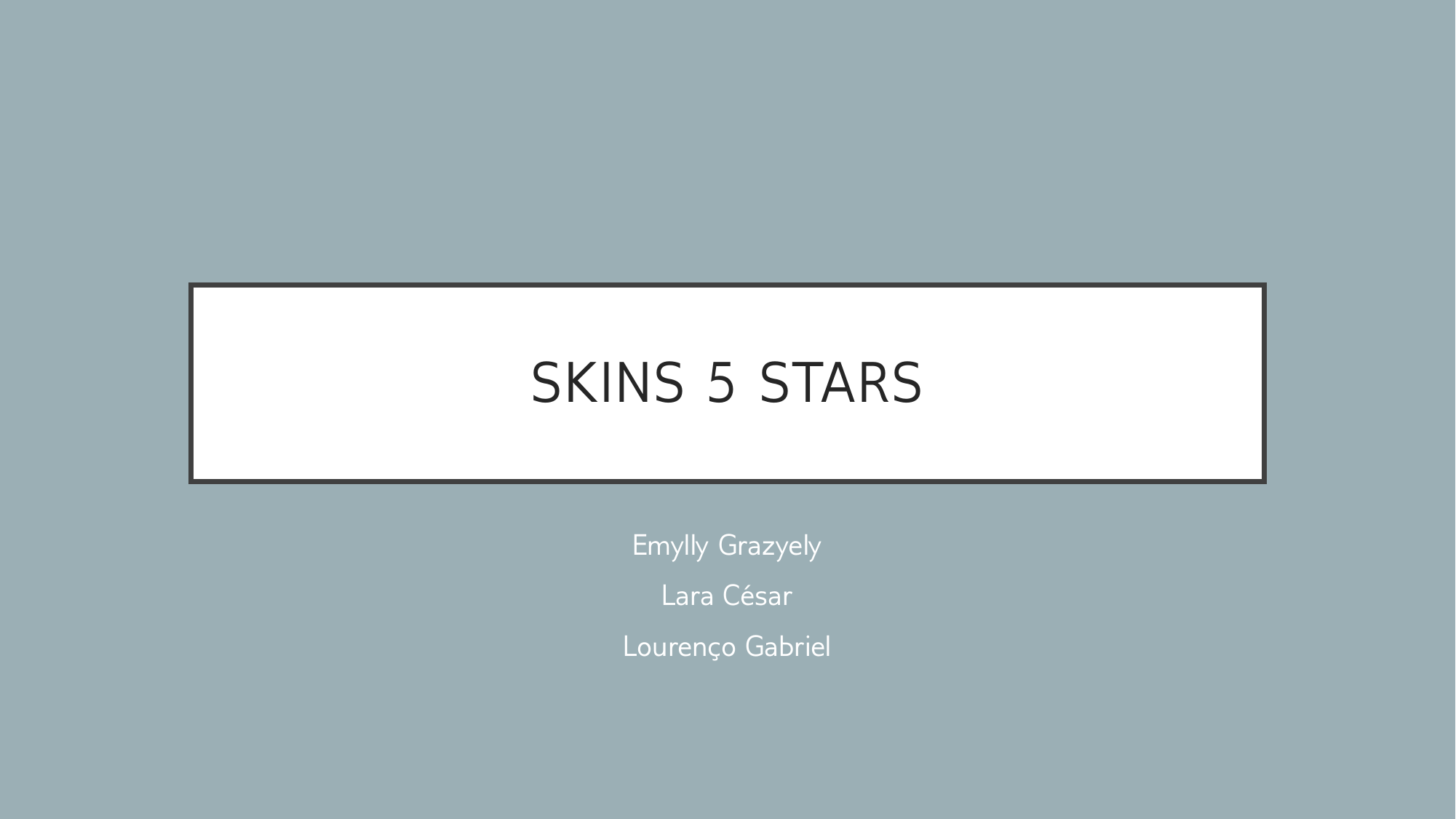

# Skins 5 sTARS
Emylly Grazyely
Lara César
Lourenço Gabriel